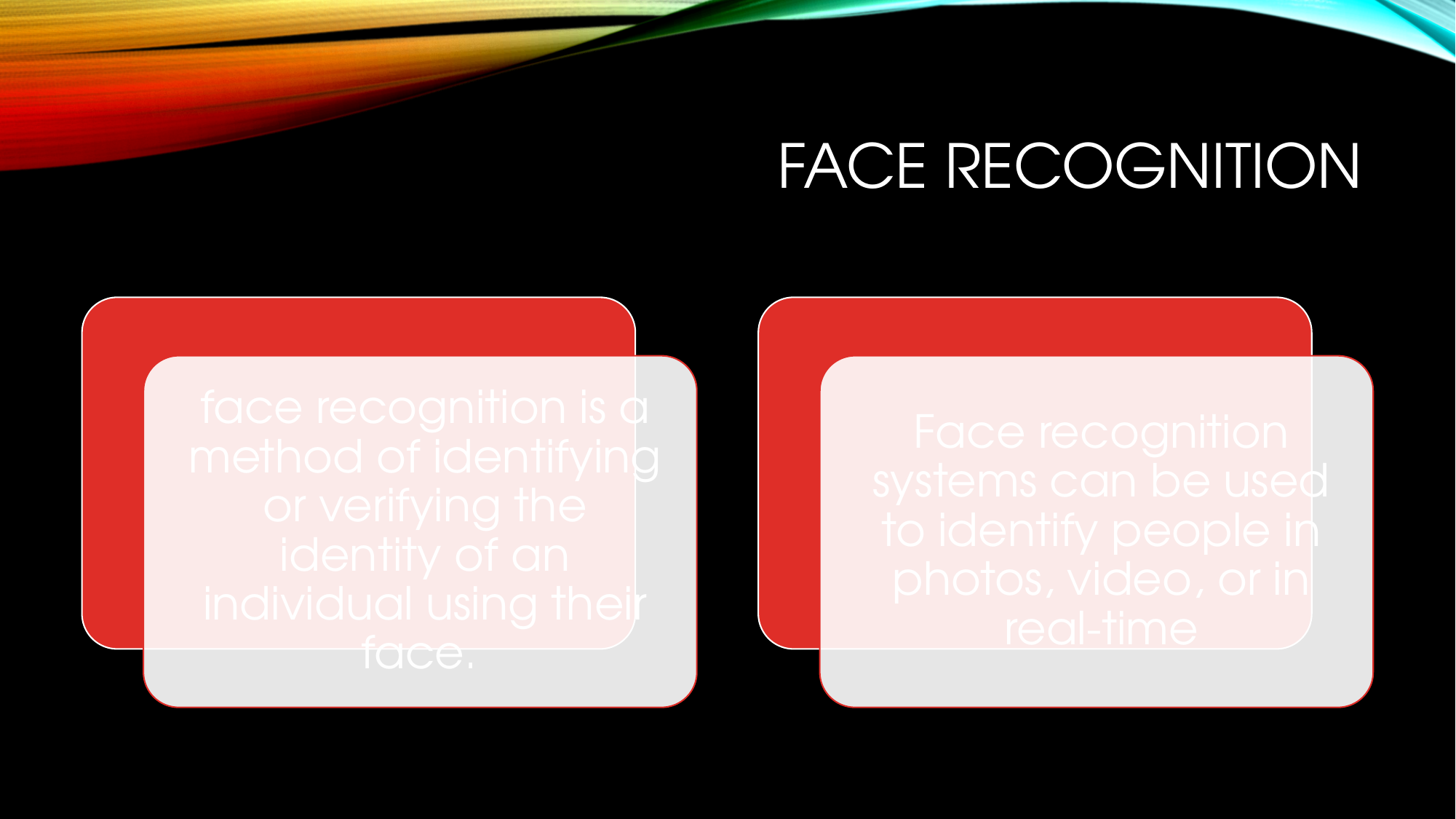

# Face recognition
face recognition is a method of identifying or verifying the identity of an individual using their face.
Face recognition systems can be used to identify people in photos, video, or in real-time